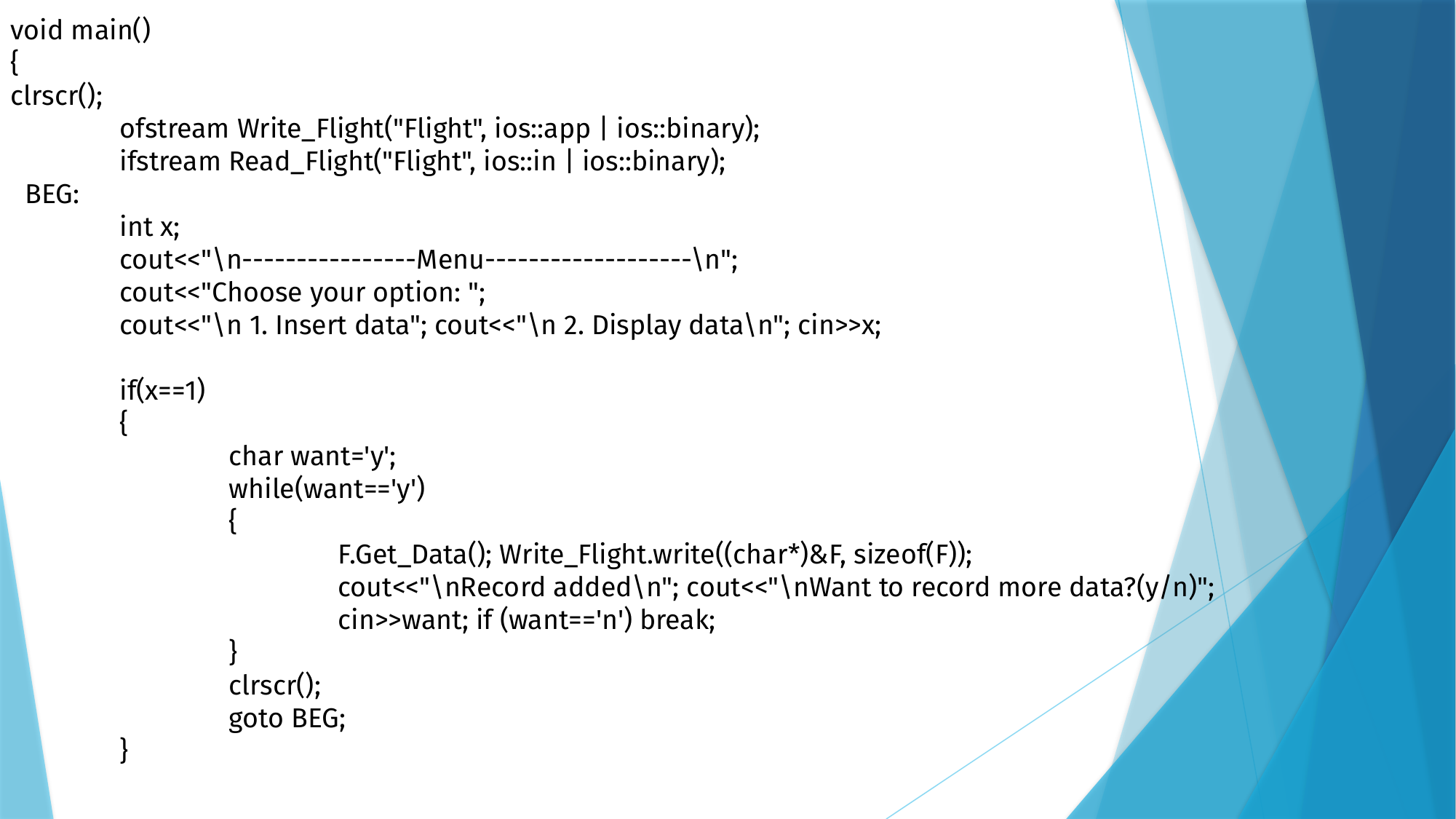

void main()
{
clrscr();
	ofstream Write_Flight("Flight", ios::app | ios::binary);
	ifstream Read_Flight("Flight", ios::in | ios::binary);
  BEG:
	int x;
	cout<<"\n----------------Menu-------------------\n";
	cout<<"Choose your option: ";
	cout<<"\n 1. Insert data"; cout<<"\n 2. Display data\n"; cin>>x;

	if(x==1)
	{
		char want='y';
		while(want=='y')
		{
			F.Get_Data(); Write_Flight.write((char*)&F, sizeof(F));
			cout<<"\nRecord added\n"; cout<<"\nWant to record more data?(y/n)";
			cin>>want; if (want=='n') break;
		}
		clrscr();
		goto BEG;
	}